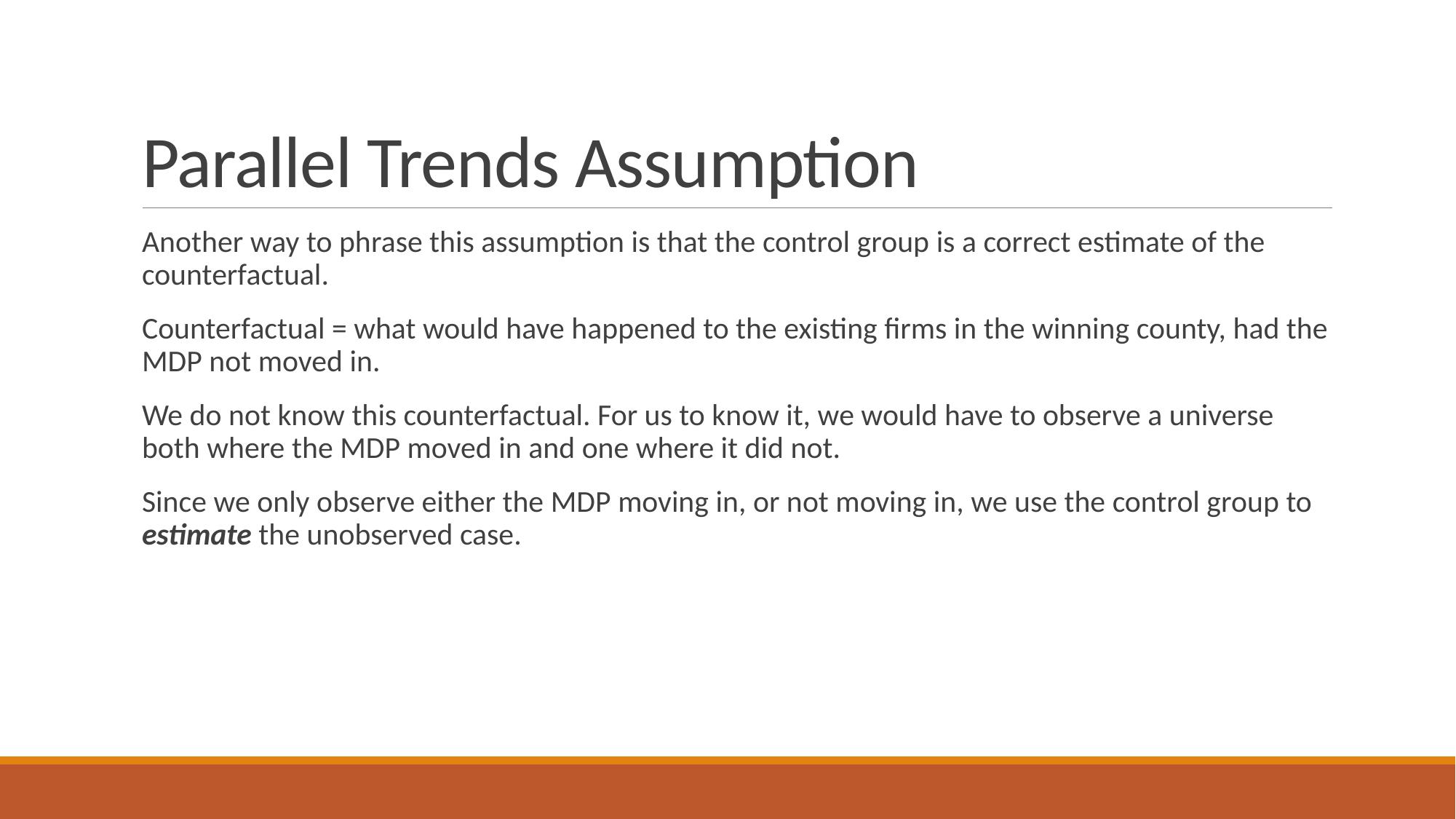

# Parallel Trends Assumption
Another way to phrase this assumption is that the control group is a correct estimate of the counterfactual.
Counterfactual = what would have happened to the existing firms in the winning county, had the MDP not moved in.
We do not know this counterfactual. For us to know it, we would have to observe a universe both where the MDP moved in and one where it did not.
Since we only observe either the MDP moving in, or not moving in, we use the control group to estimate the unobserved case.